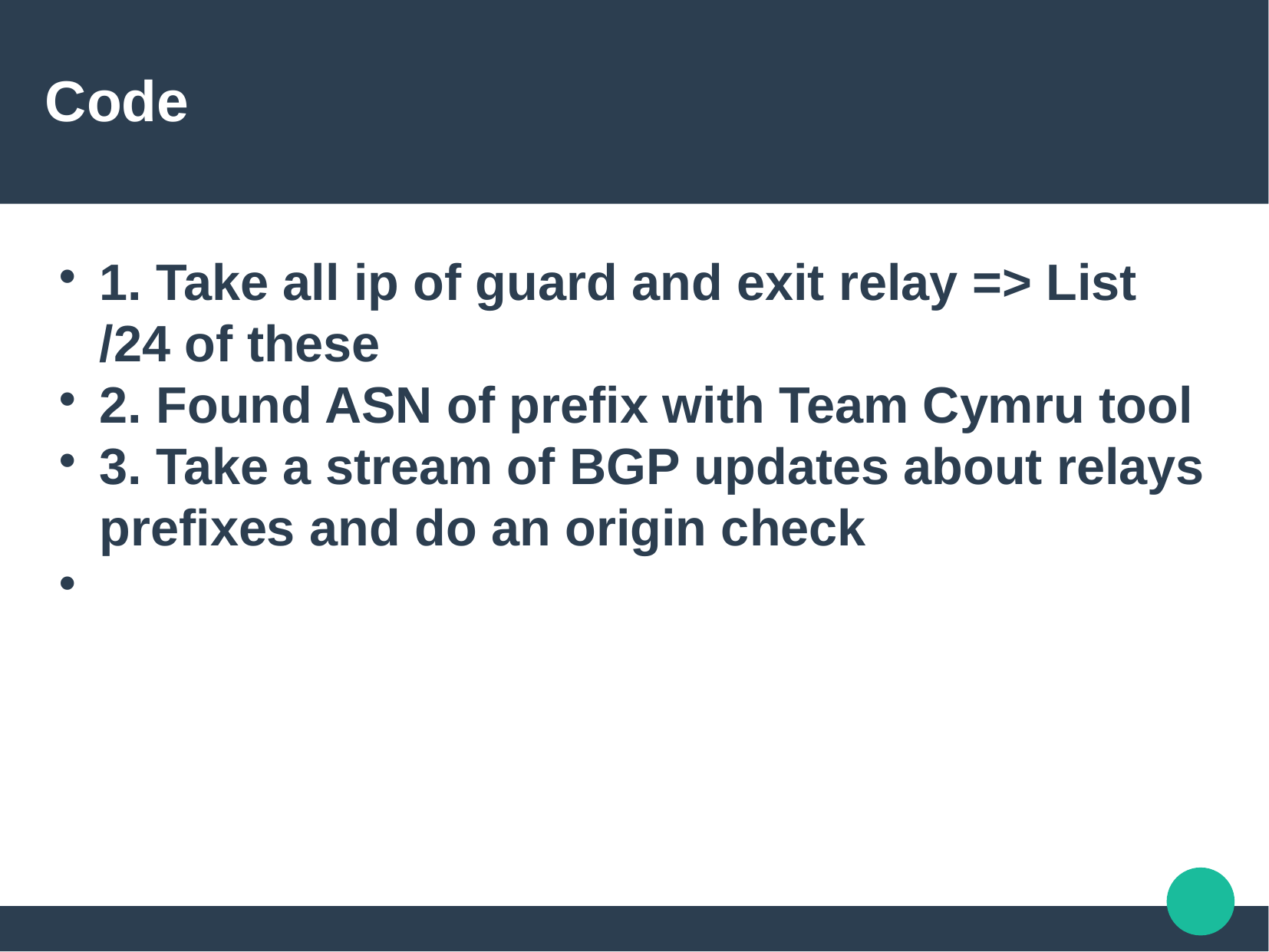

Code
1. Take all ip of guard and exit relay => List /24 of these
2. Found ASN of prefix with Team Cymru tool
3. Take a stream of BGP updates about relays prefixes and do an origin check